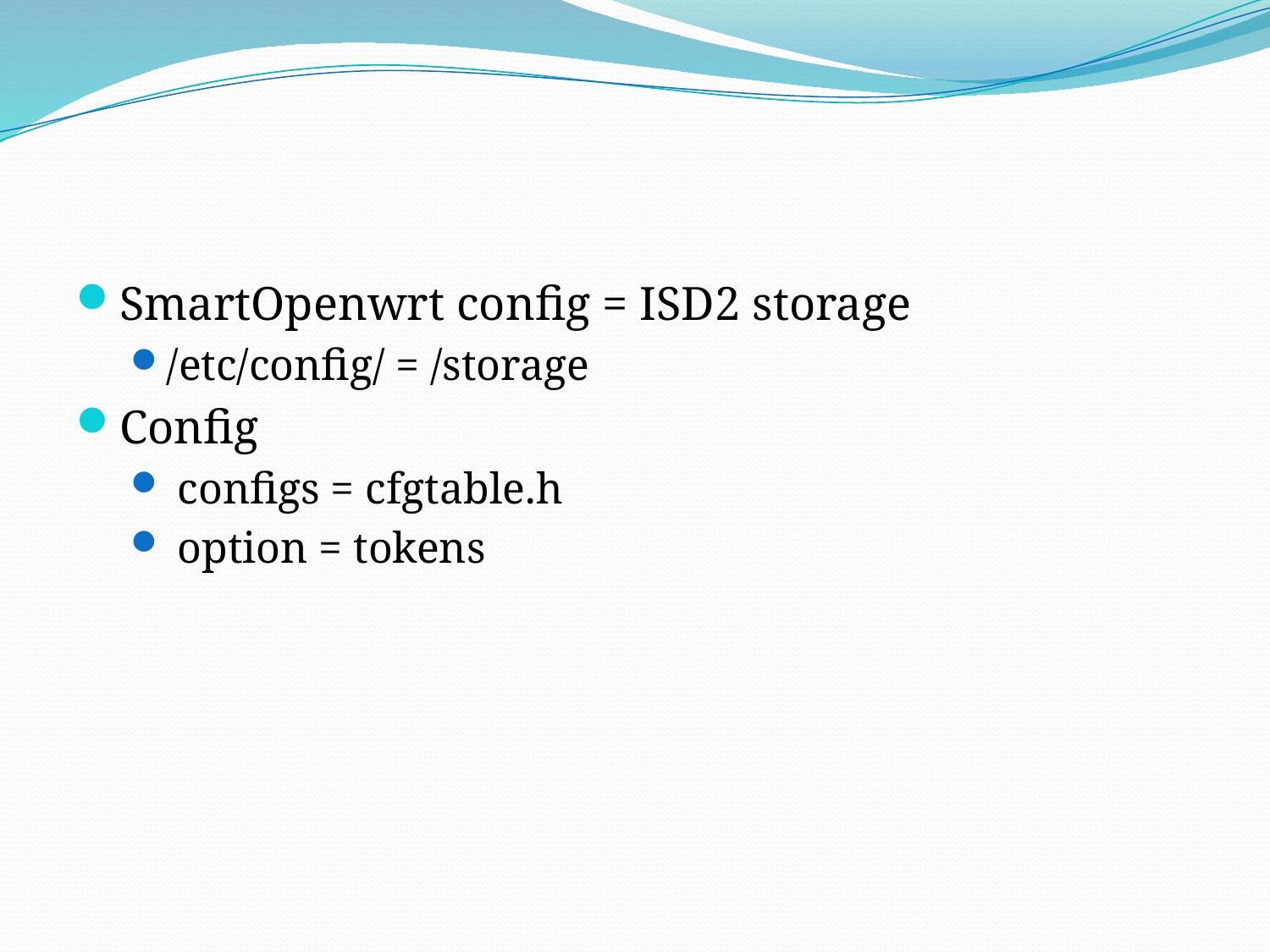

#
SmartOpenwrt config = ISD2 storage
/etc/config/ = /storage
Config
 configs = cfgtable.h
 option = tokens